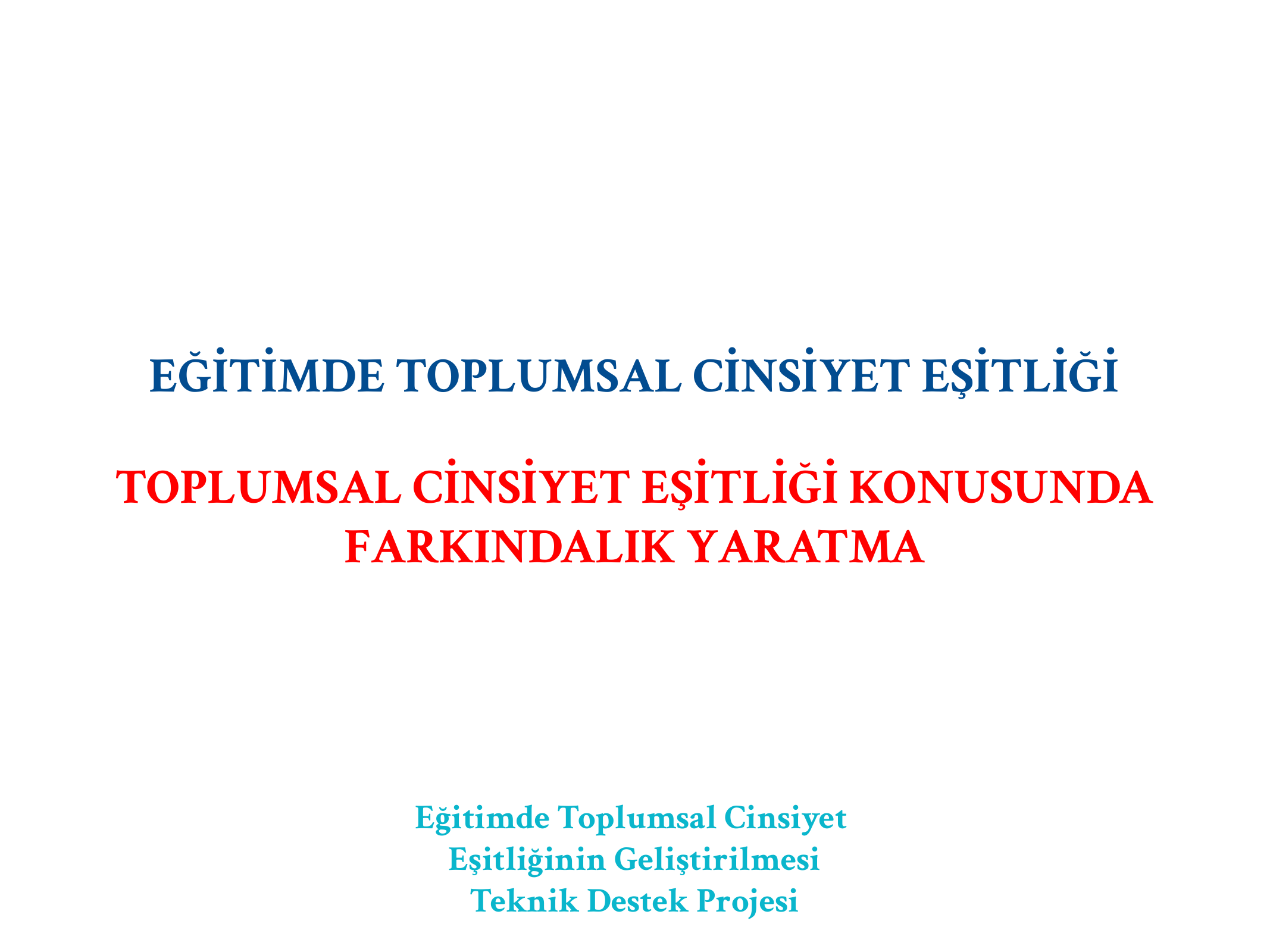

EĞİTİMDE TOPLUMSAL CİNSİYET EŞİTLİĞİ
TOPLUMSAL CİNSİYET EŞİTLİĞİ KONUSUNDA FARKINDALIK YARATMA
Eğitimde Toplumsal Cinsiyet
Eşitliğinin Geliştirilmesi
Teknik Destek Projesi